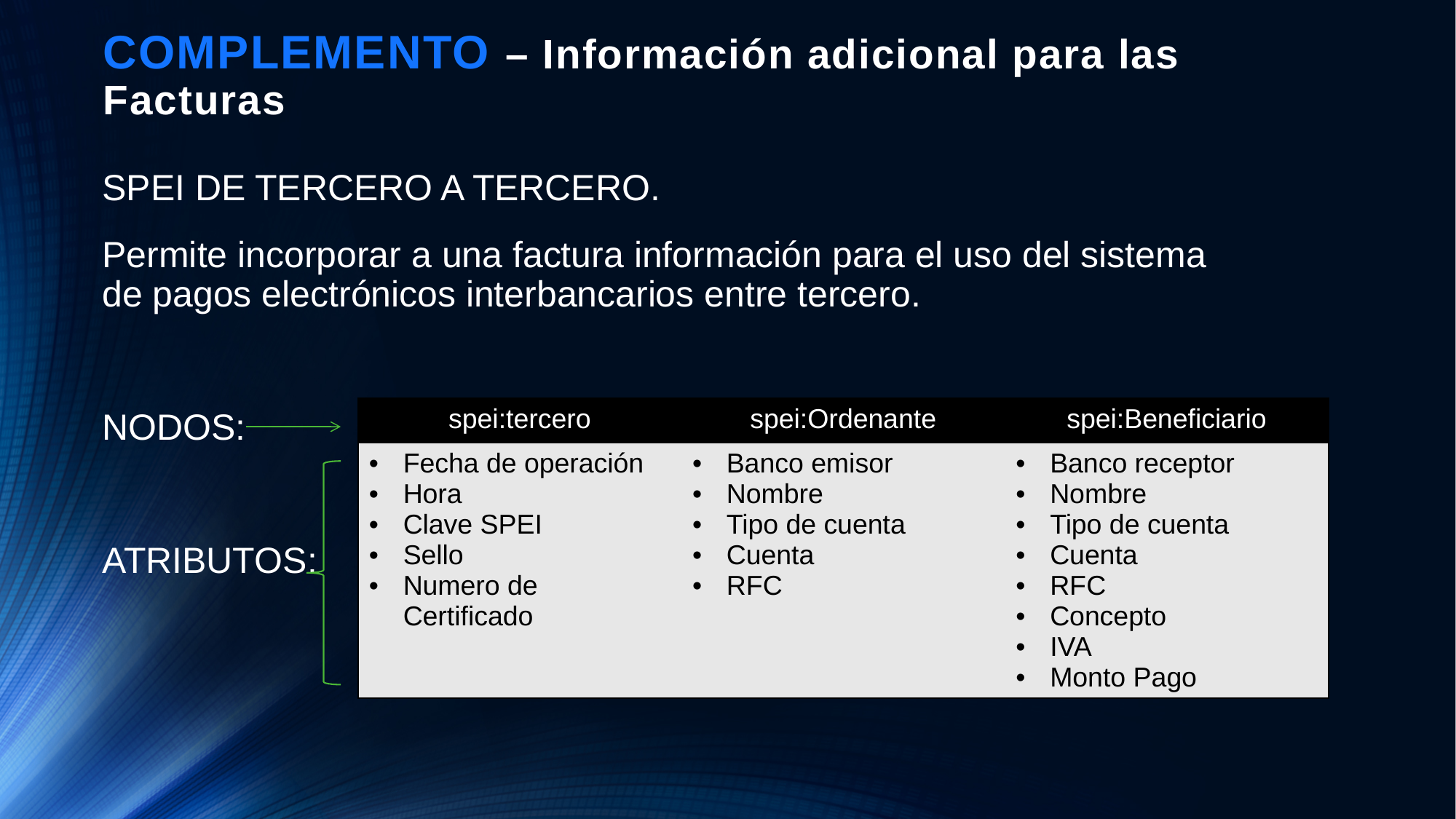

# COMPLEMENTO – Información adicional para las Facturas
SPEI DE TERCERO A TERCERO.
Permite incorporar a una factura información para el uso del sistema de pagos electrónicos interbancarios entre tercero.

NODOS:

ATRIBUTOS:
| spei:tercero | spei:Ordenante | spei:Beneficiario |
| --- | --- | --- |
| Fecha de operación Hora Clave SPEI Sello Numero de Certificado | Banco emisor Nombre Tipo de cuenta Cuenta RFC | Banco receptor Nombre Tipo de cuenta Cuenta RFC Concepto IVA Monto Pago |